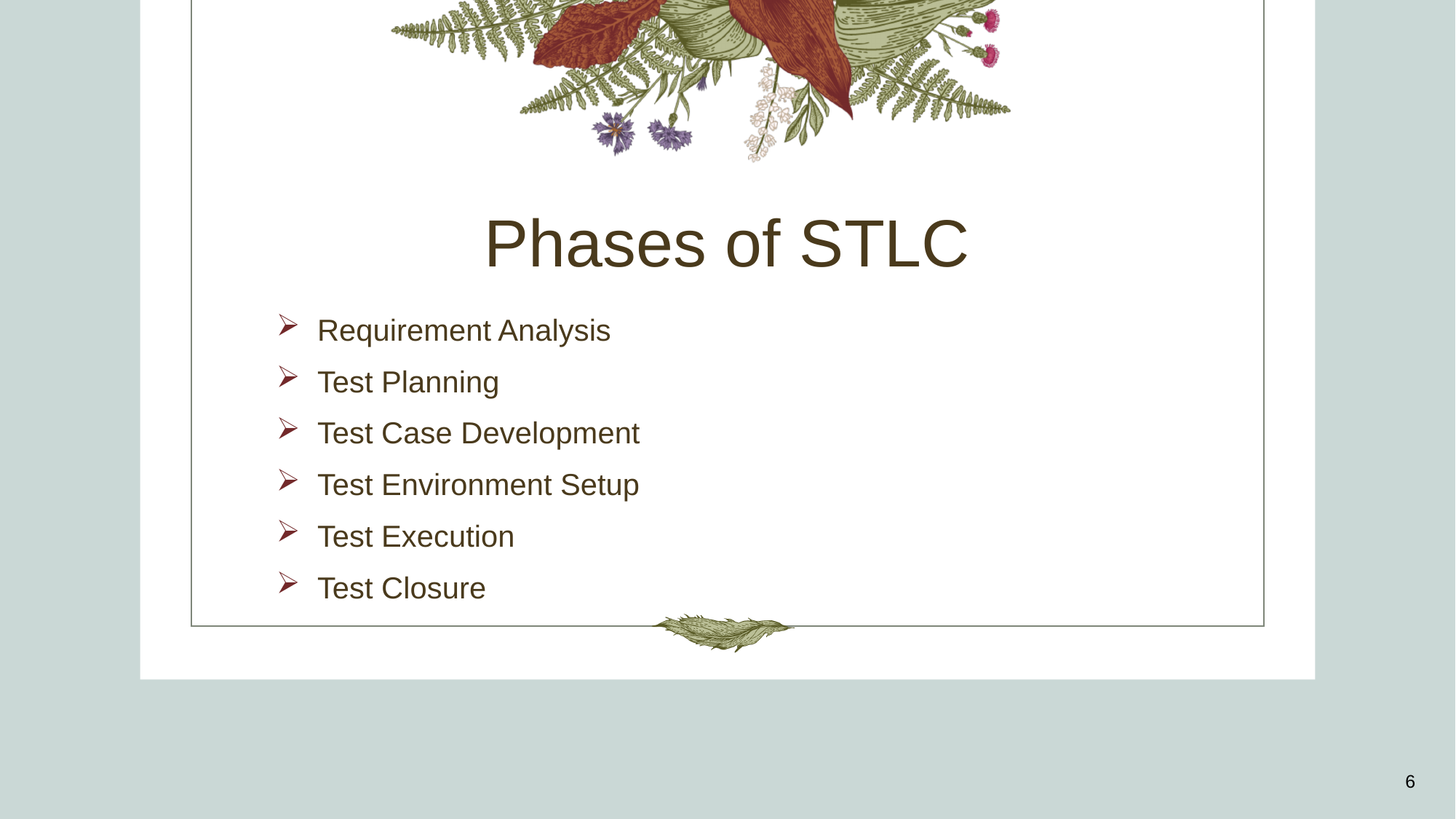

# Phases of STLC
Requirement Analysis
Test Planning
Test Case Development
Test Environment Setup
Test Execution
Test Closure
6